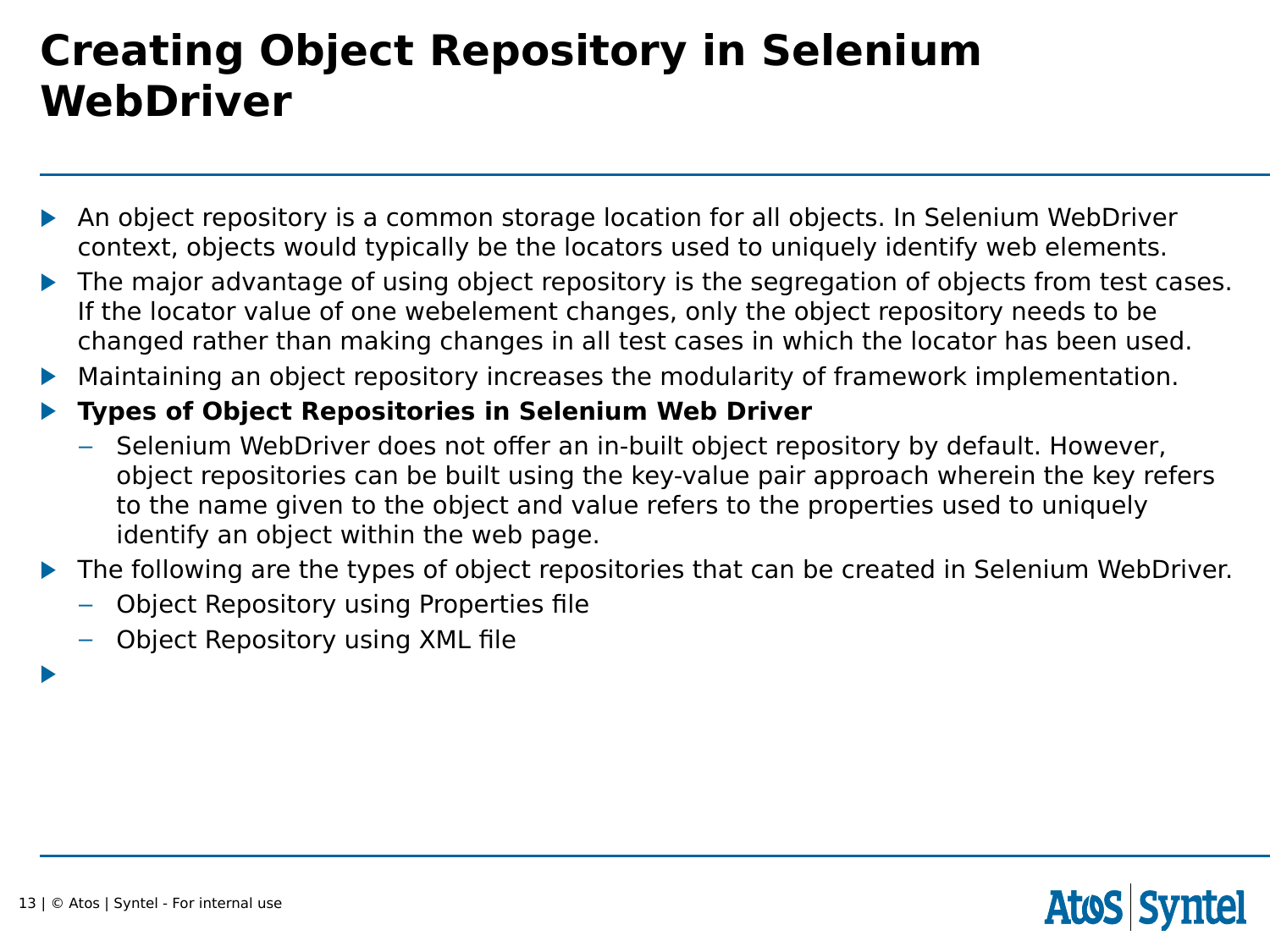

Creating Object Repository in Selenium WebDriver
An object repository is a common storage location for all objects. In Selenium WebDriver context, objects would typically be the locators used to uniquely identify web elements.
The major advantage of using object repository is the segregation of objects from test cases. If the locator value of one webelement changes, only the object repository needs to be changed rather than making changes in all test cases in which the locator has been used.
Maintaining an object repository increases the modularity of framework implementation.
Types of Object Repositories in Selenium Web Driver
Selenium WebDriver does not offer an in-built object repository by default. However, object repositories can be built using the key-value pair approach wherein the key refers to the name given to the object and value refers to the properties used to uniquely identify an object within the web page.
The following are the types of object repositories that can be created in Selenium WebDriver.
Object Repository using Properties file
Object Repository using XML file